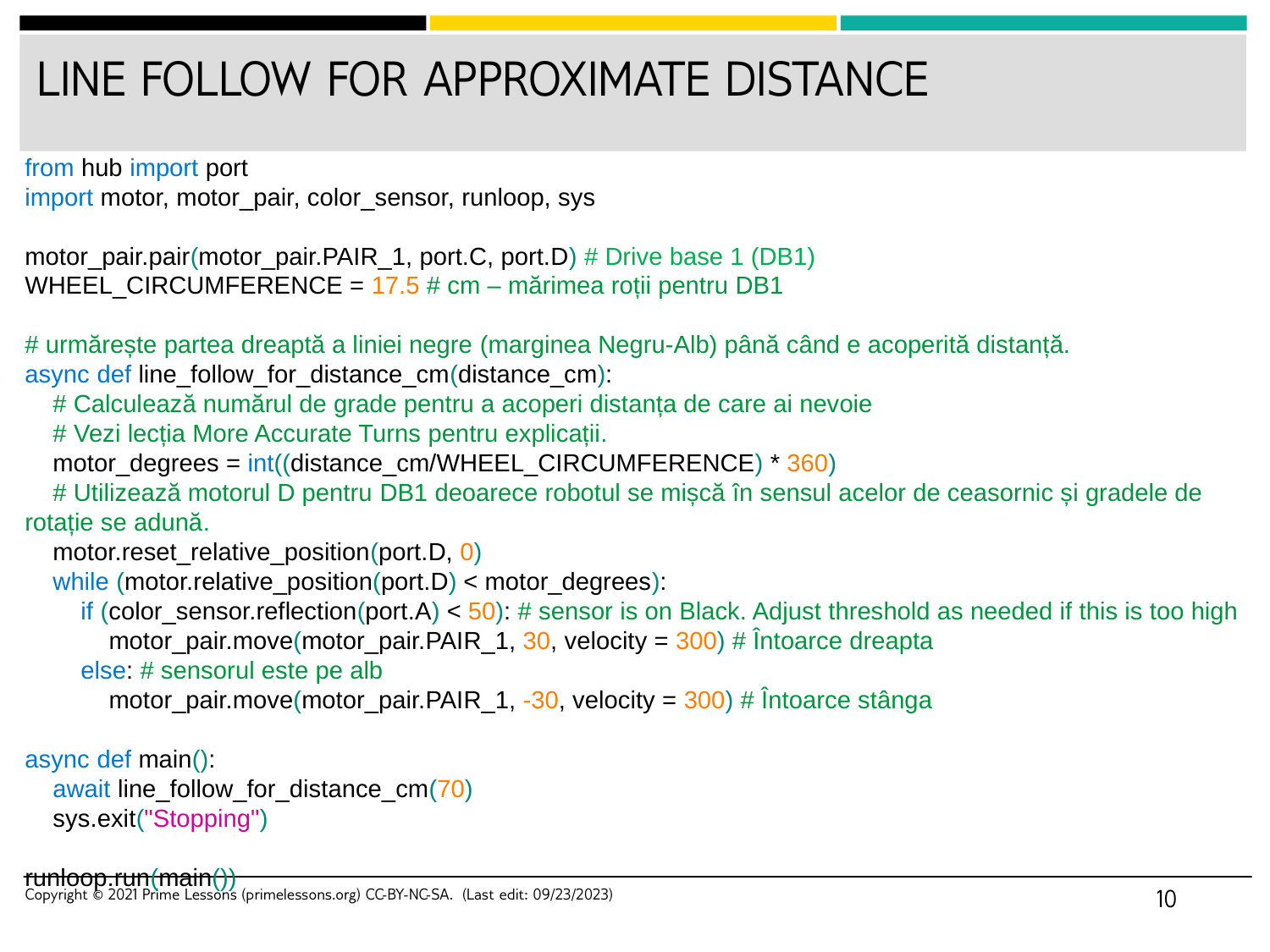

# LINE FOLLOW FOR APPROXIMATE DISTANCE
from hub import port
import motor, motor_pair, color_sensor, runloop, sys
motor_pair.pair(motor_pair.PAIR_1, port.C, port.D) # Drive base 1 (DB1)
WHEEL_CIRCUMFERENCE = 17.5 # cm – mărimea roții pentru DB1
# urmărește partea dreaptă a liniei negre (marginea Negru-Alb) până când e acoperită distanță.
async def line_follow_for_distance_cm(distance_cm):
    # Calculează numărul de grade pentru a acoperi distanța de care ai nevoie
    # Vezi lecția More Accurate Turns pentru explicații.
    motor_degrees = int((distance_cm/WHEEL_CIRCUMFERENCE) * 360)
    # Utilizează motorul D pentru DB1 deoarece robotul se mișcă în sensul acelor de ceasornic și gradele de rotație se adună.
    motor.reset_relative_position(port.D, 0)
    while (motor.relative_position(port.D) < motor_degrees):
        if (color_sensor.reflection(port.A) < 50): # sensor is on Black. Adjust threshold as needed if this is too high
            motor_pair.move(motor_pair.PAIR_1, 30, velocity = 300) # Întoarce dreapta
        else: # sensorul este pe alb
            motor_pair.move(motor_pair.PAIR_1, -30, velocity = 300) # Întoarce stânga
async def main():
    await line_follow_for_distance_cm(70)
    sys.exit("Stopping")
runloop.run(main())
10
Copyright © 2021 Prime Lessons (primelessons.org) CC-BY-NC-SA.  (Last edit: 09/23/2023)